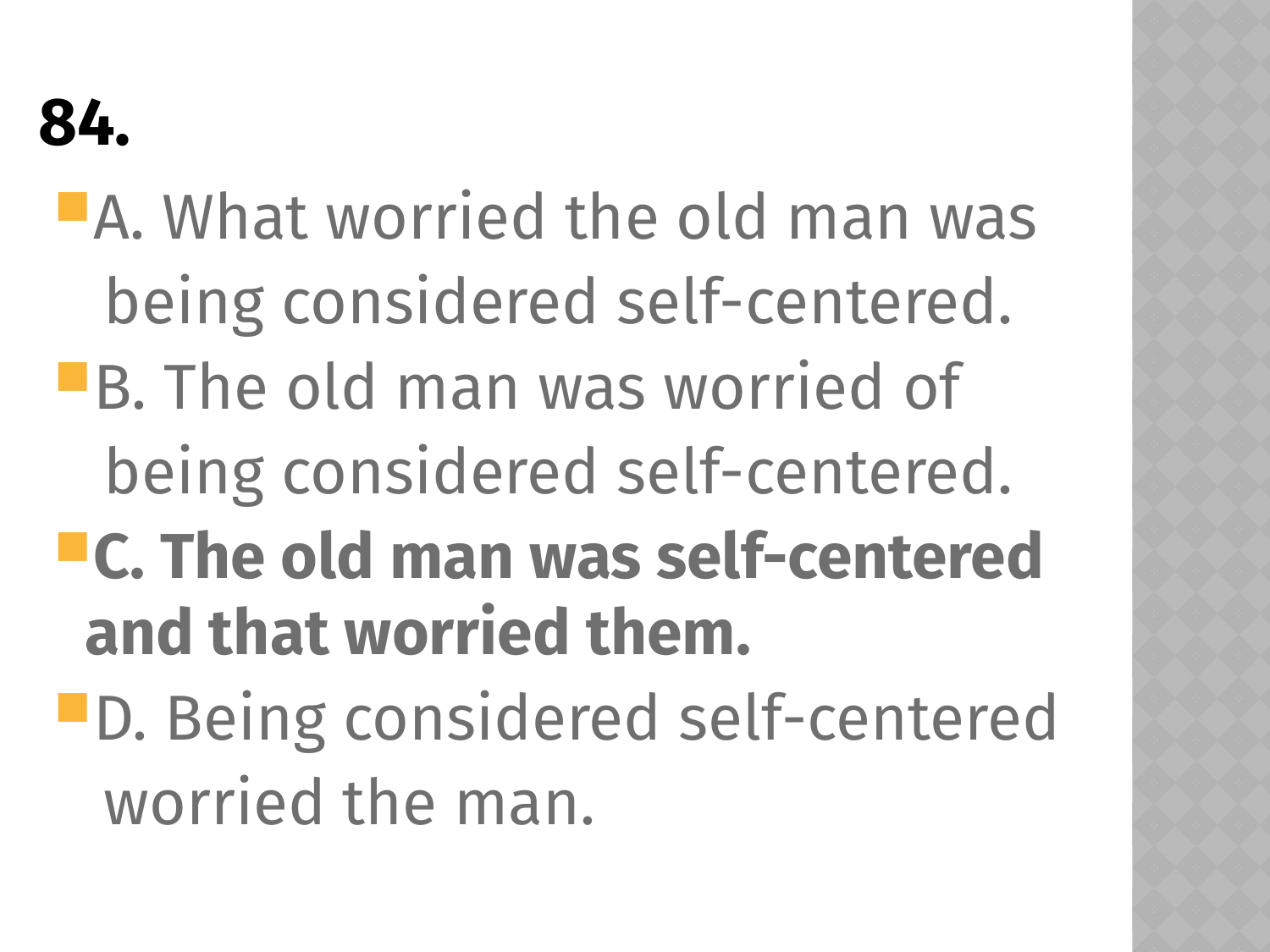

# 84.
A. What worried the old man was
   being considered self-centered.
B. The old man was worried of
   being considered self-centered.
C. The old man was self-centered and that worried them.
D. Being considered self-centered
   worried the man.